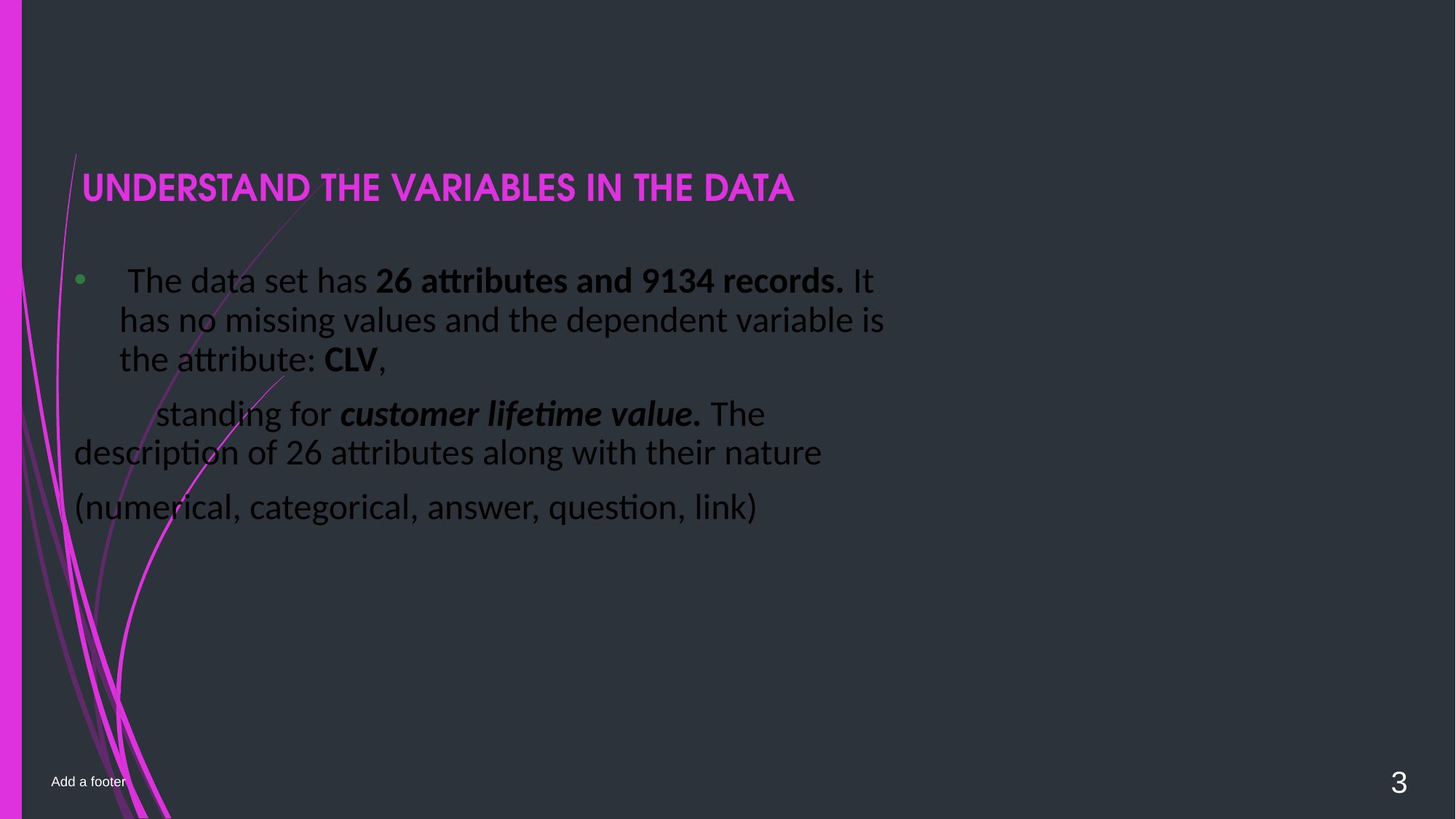

# UNDERSTAND THE VARIABLES IN THE DATA
 The data set has 26 attributes and 9134 records. It has no missing values and the dependent variable is the attribute: CLV,
          standing for customer lifetime value. The      description of 26 attributes along with their nature
(numerical, categorical, answer, question, link)
Add a footer
3